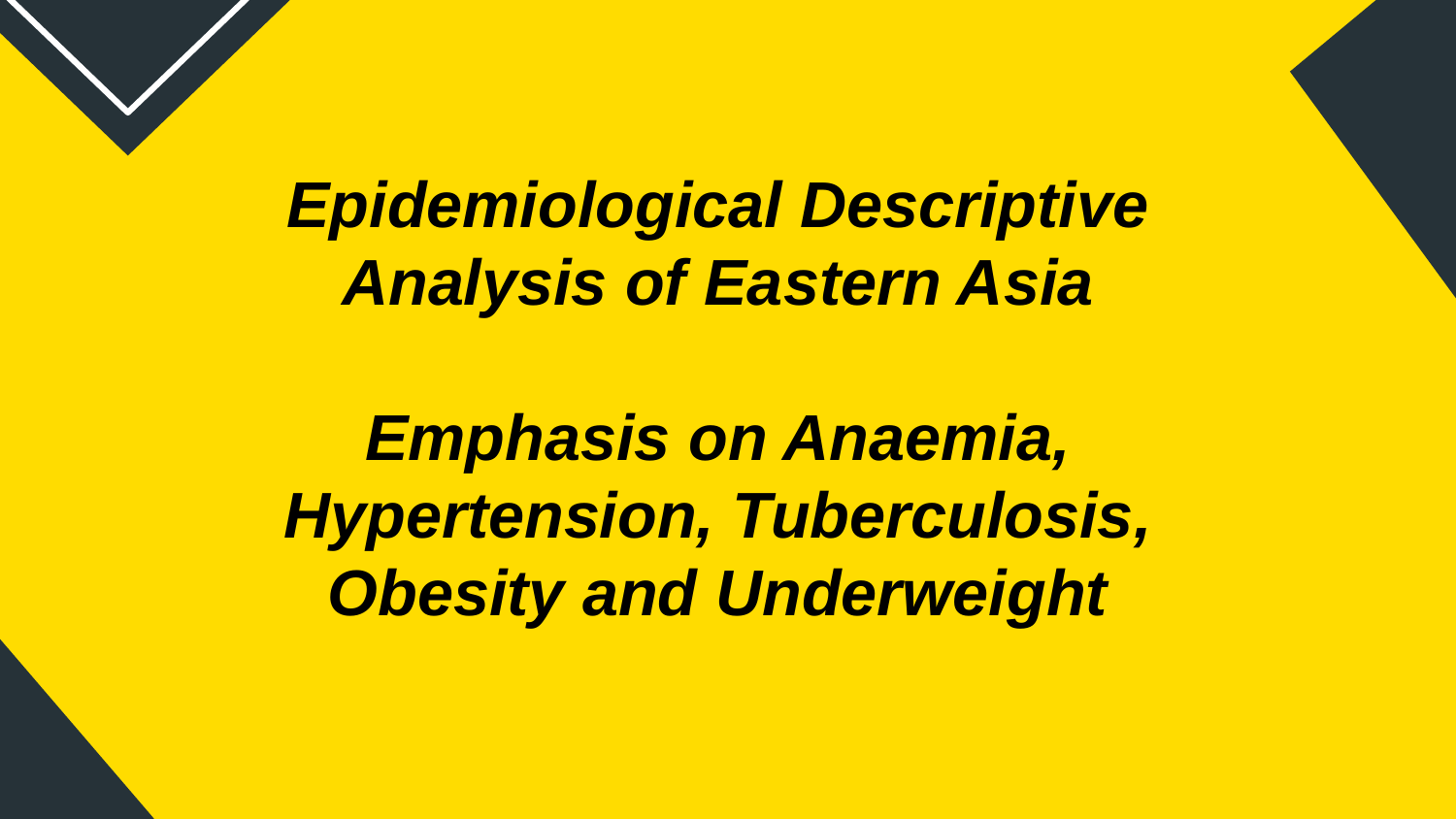

Epidemiological Descriptive Analysis of Eastern Asia

Emphasis on Anaemia, Hypertension, Tuberculosis, Obesity and Underweight